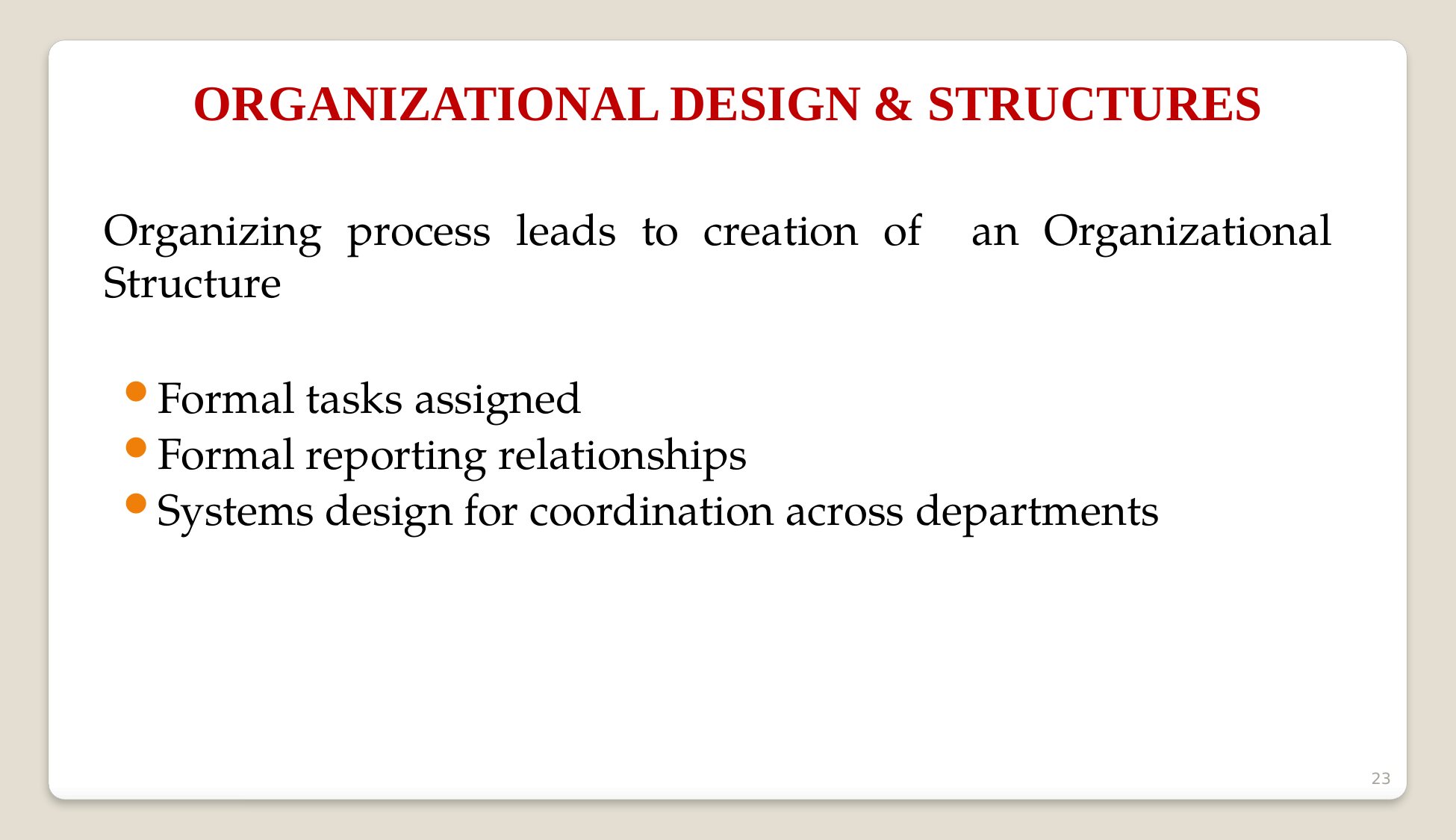

ORGANIZATIONAL DESIGN & STRUCTURES

Organizing process leads to creation of  an Organizational Structure
Formal tasks assigned
Formal reporting relationships
Systems design for coordination across departments

23